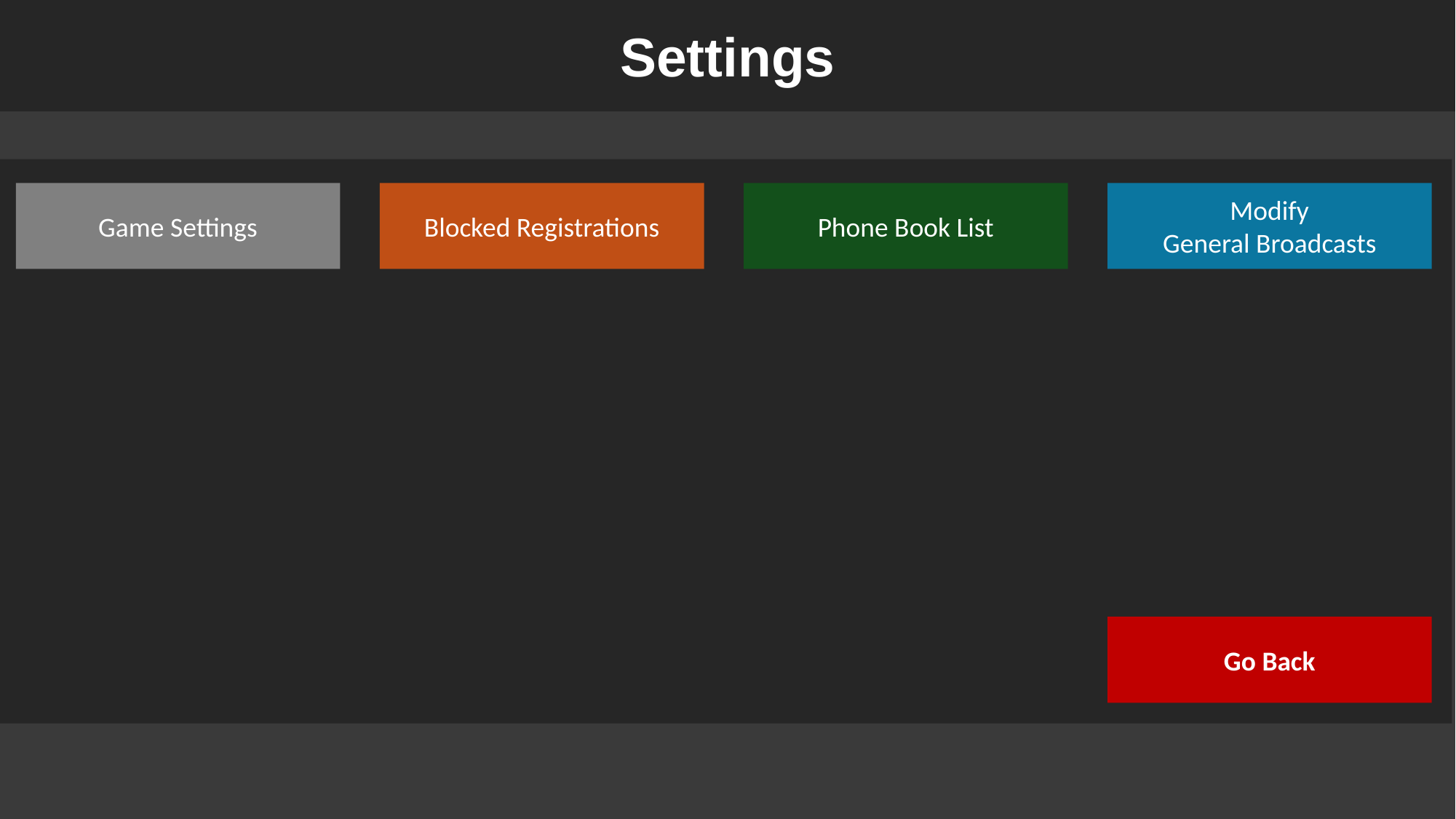

Settings

Modify
General Broadcasts
Phone Book List
Blocked Registrations
Game Settings
Go Back